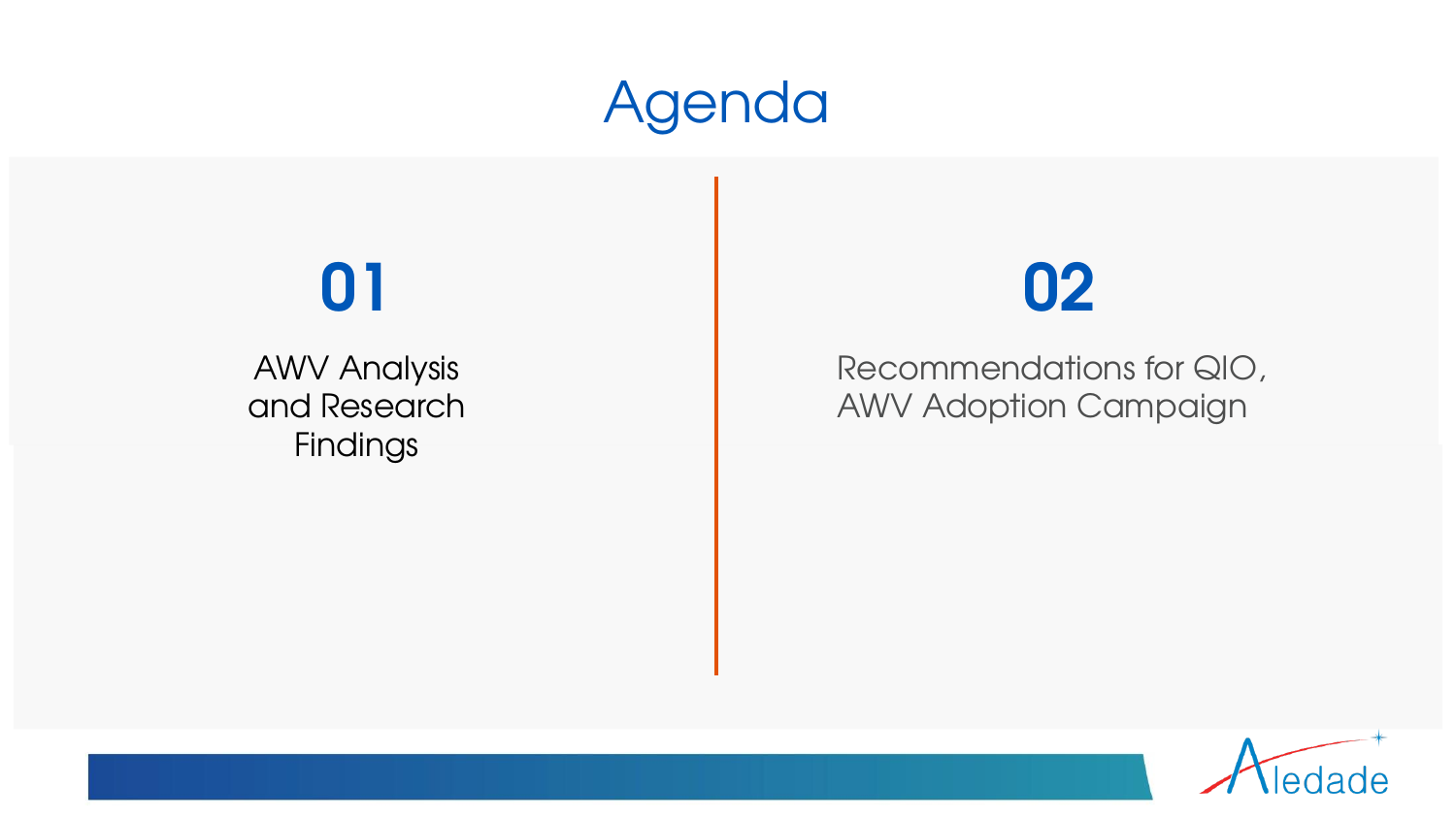

Agenda

01
02
AWV Analysis and Research Findings
Recommendations for QIO, AWV Adoption Campaign